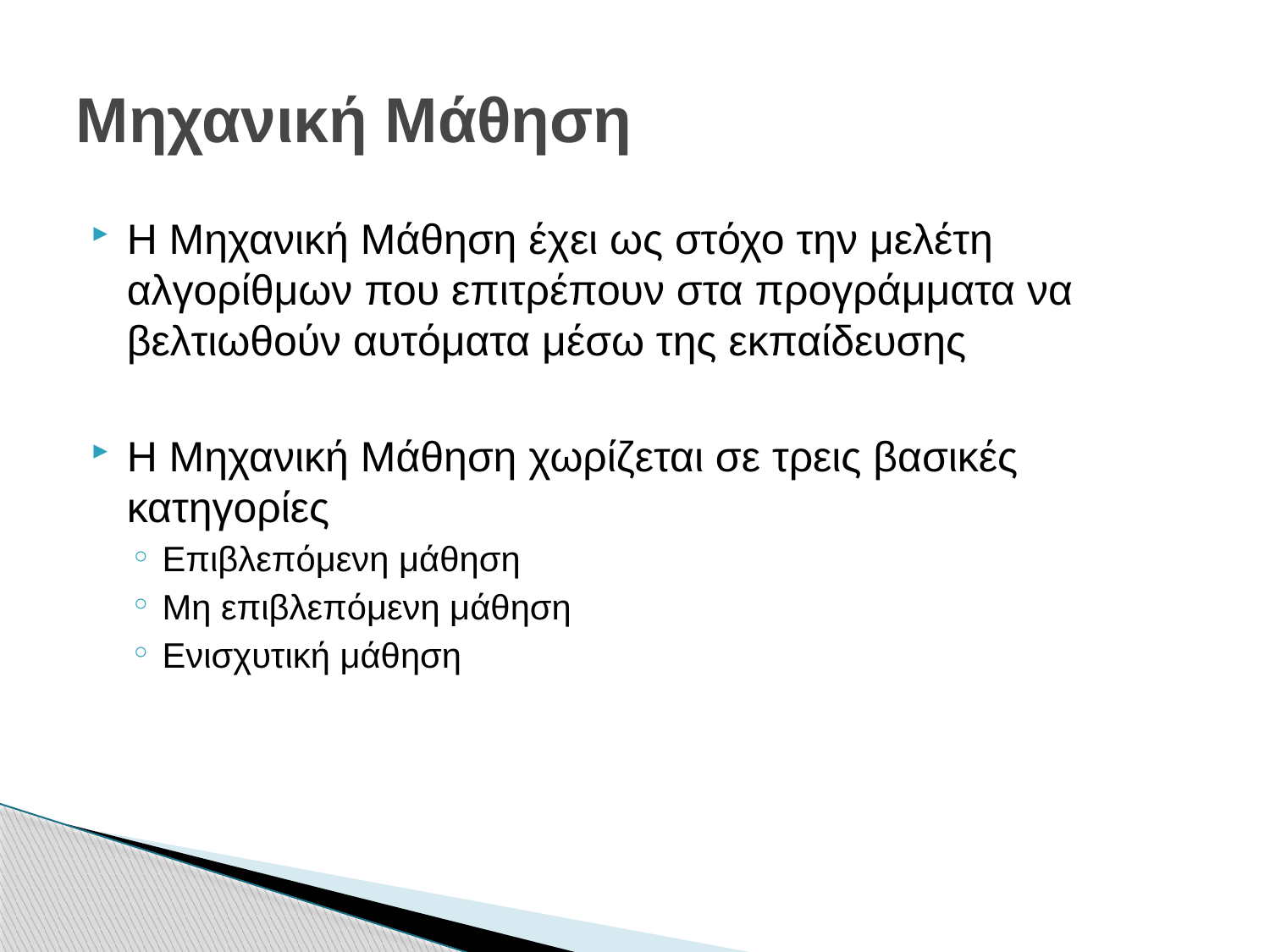

# Μηχανική Μάθηση
Η Μηχανική Μάθηση έχει ως στόχο την μελέτη αλγορίθμων που επιτρέπουν στα προγράμματα να βελτιωθούν αυτόματα μέσω της εκπαίδευσης

Η Μηχανική Μάθηση χωρίζεται σε τρεις βασικές κατηγορίες
Επιβλεπόμενη μάθηση
Μη επιβλεπόμενη μάθηση
Ενισχυτική μάθηση